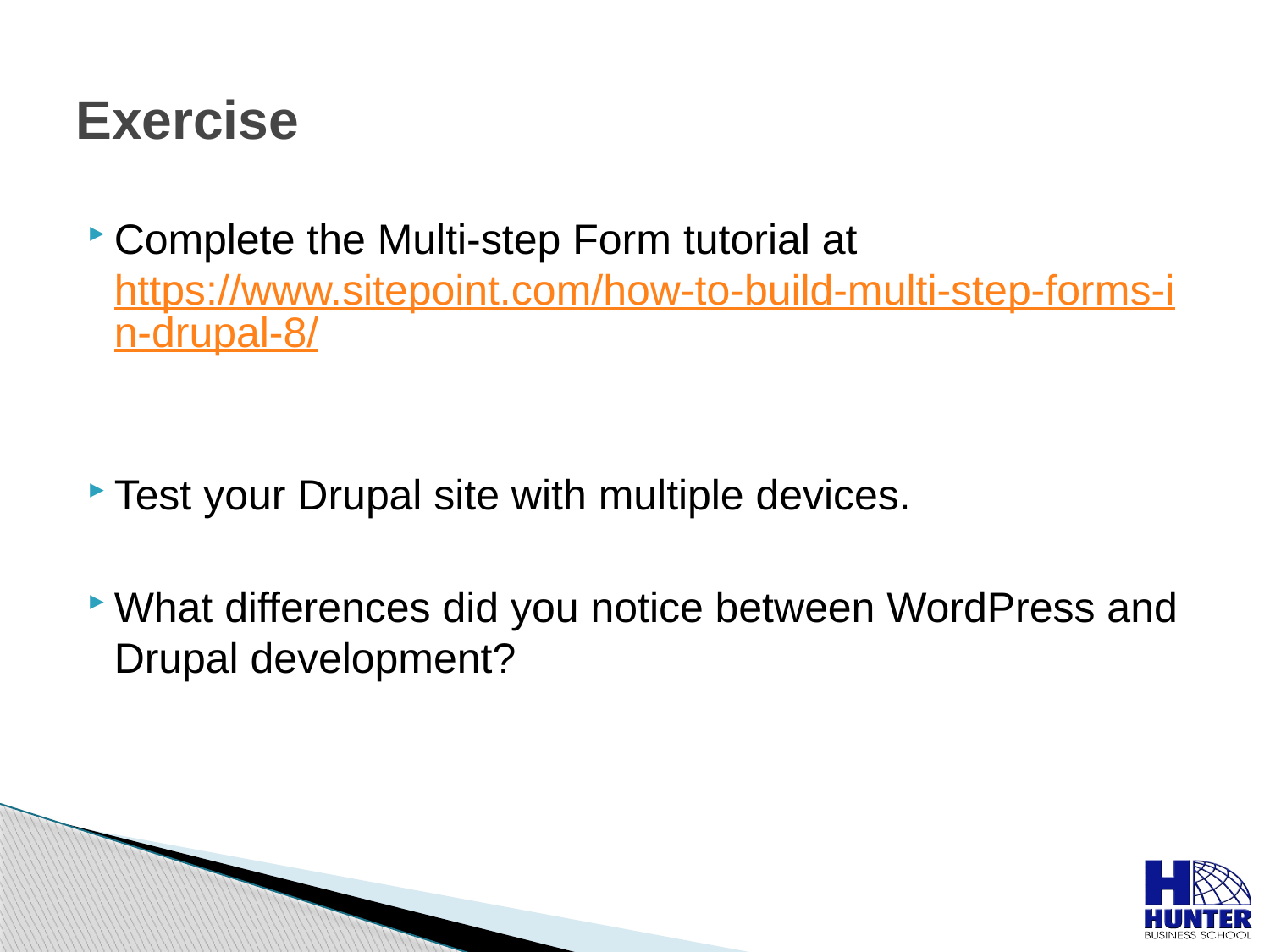

# Exercise
Complete the Multi-step Form tutorial at https://www.sitepoint.com/how-to-build-multi-step-forms-in-drupal-8/

Test your Drupal site with multiple devices.

What differences did you notice between WordPress and Drupal development?